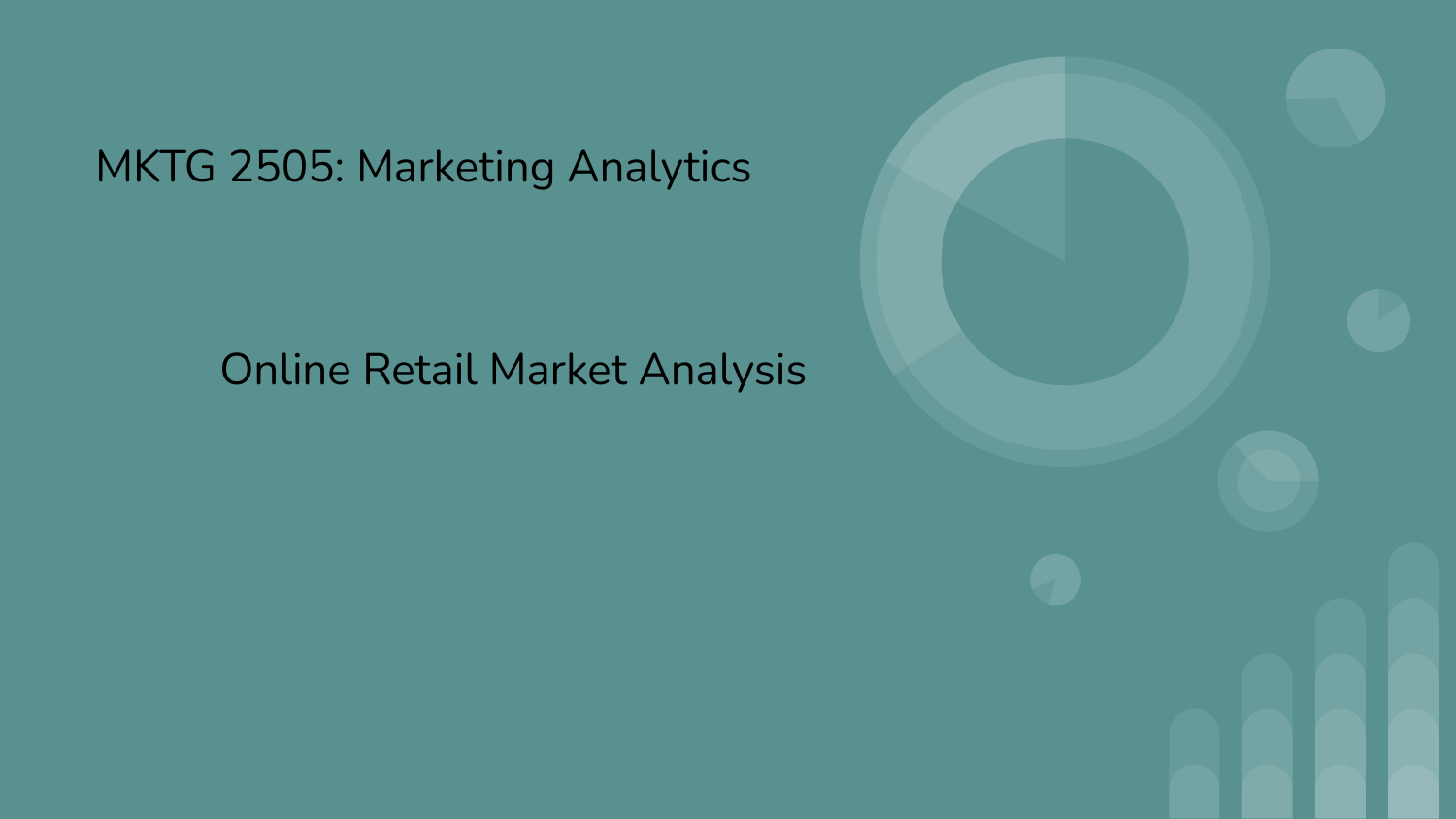

MKTG 2505: Marketing Analytics
Online Retail Market Analysis